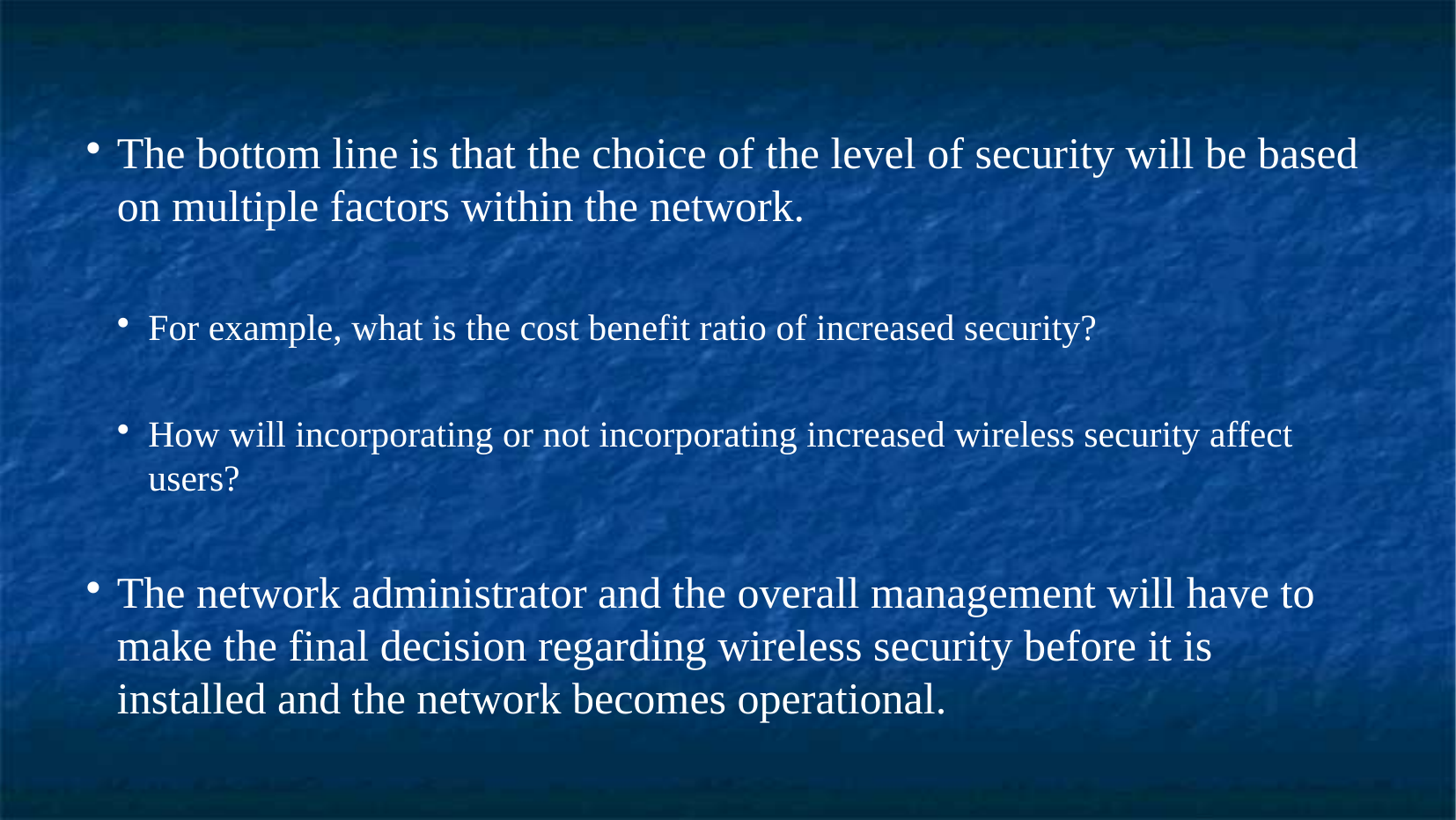

The bottom line is that the choice of the level of security will be based on multiple factors within the network.

For example, what is the cost benefit ratio of increased security?

How will incorporating or not incorporating increased wireless security affect users?

The network administrator and the overall management will have to make the final decision regarding wireless security before it is installed and the network becomes operational.